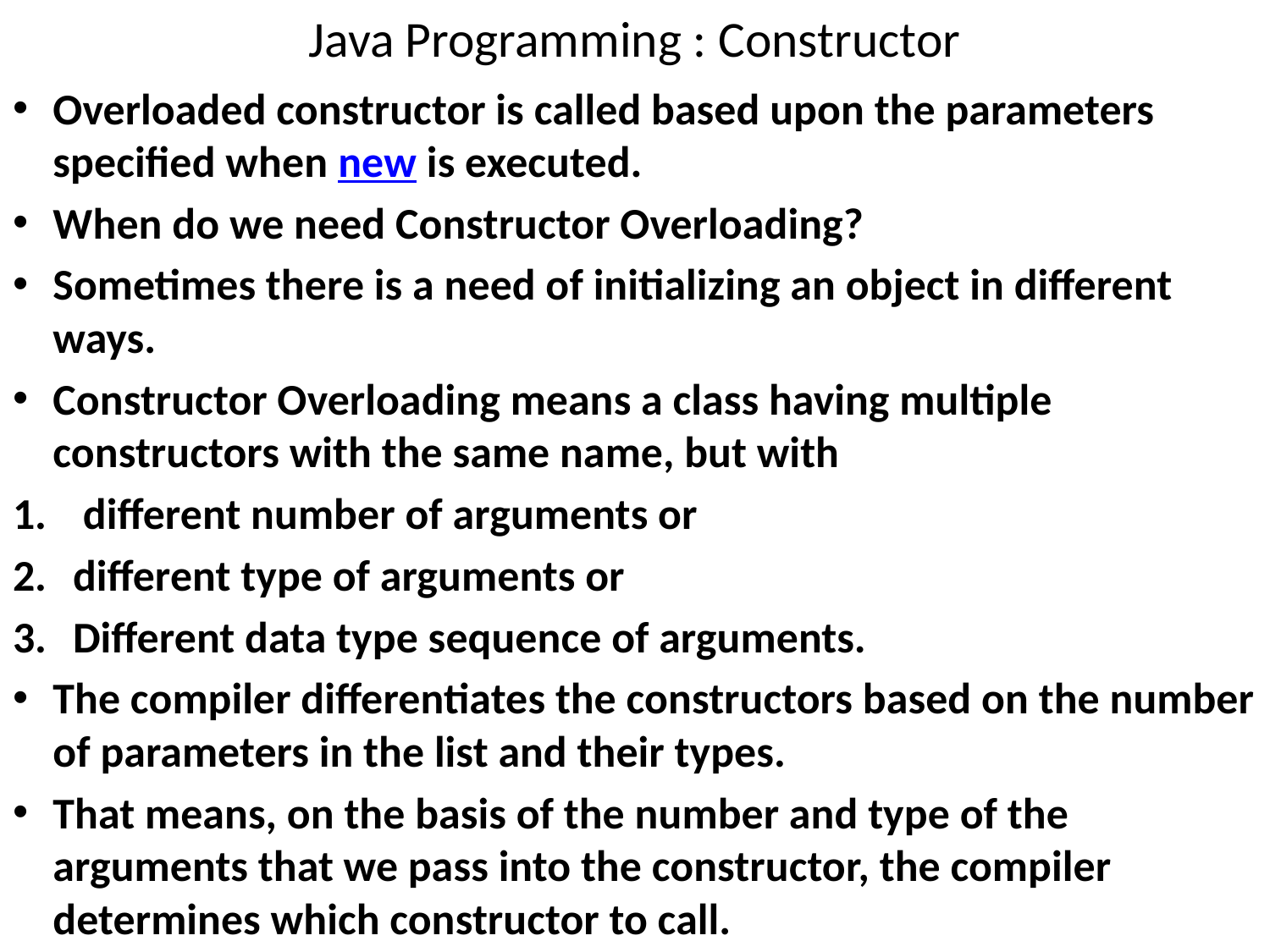

# Java Programming : Constructor
Overloaded constructor is called based upon the parameters specified when new is executed.
When do we need Constructor Overloading?
Sometimes there is a need of initializing an object in different ways.
Constructor Overloading means a class having multiple constructors with the same name, but with
 different number of arguments or
different type of arguments or
Different data type sequence of arguments.
The compiler differentiates the constructors based on the number of parameters in the list and their types.
That means, on the basis of the number and type of the arguments that we pass into the constructor, the compiler determines which constructor to call.